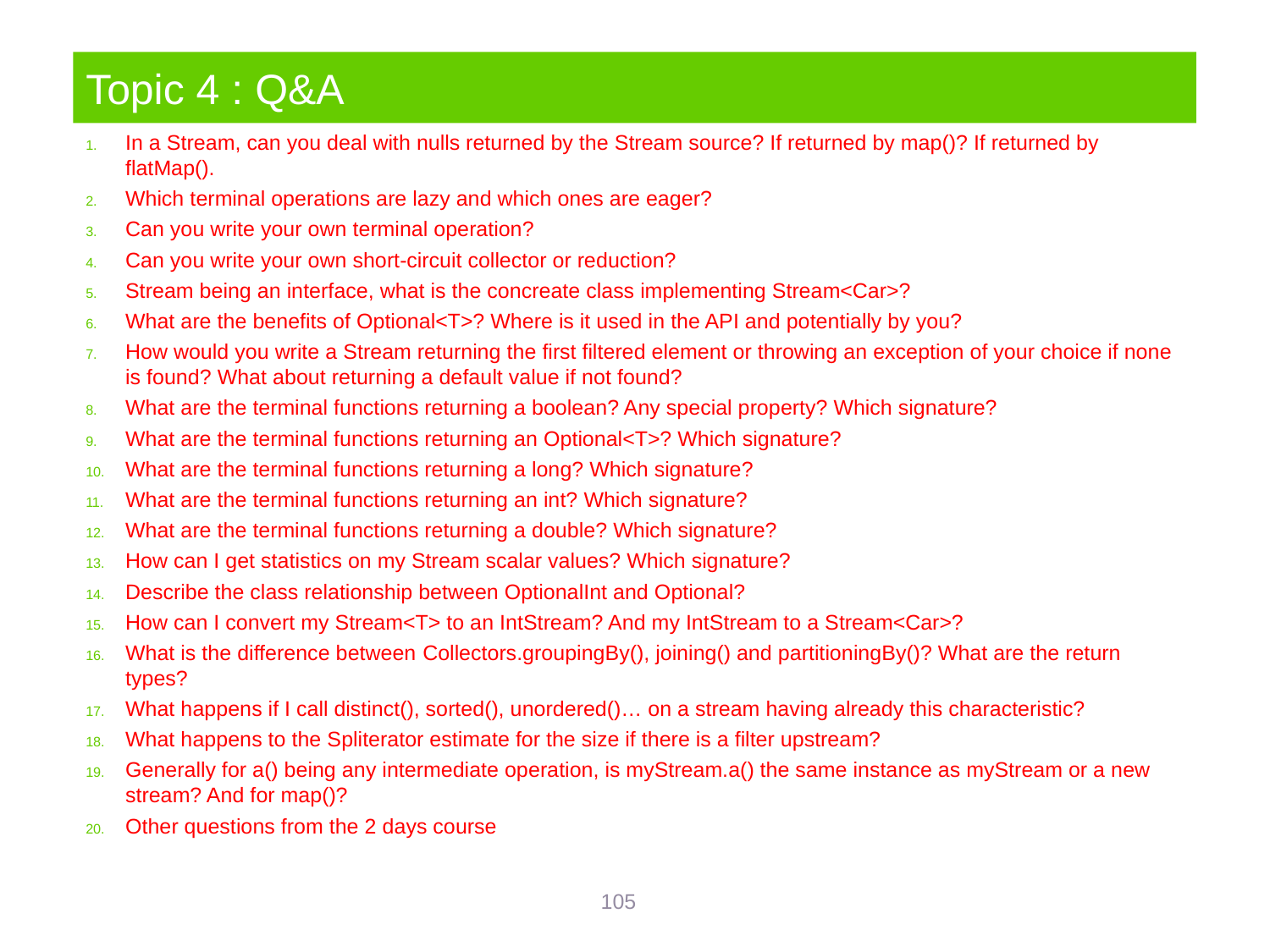

# Topic 4 : Q&A
In a Stream, can you deal with nulls returned by the Stream source? If returned by map()? If returned by flatMap().
Which terminal operations are lazy and which ones are eager?
Can you write your own terminal operation?
Can you write your own short-circuit collector or reduction?
Stream being an interface, what is the concreate class implementing Stream<Car>?
What are the benefits of Optional<T>? Where is it used in the API and potentially by you?
How would you write a Stream returning the first filtered element or throwing an exception of your choice if none is found? What about returning a default value if not found?
What are the terminal functions returning a boolean? Any special property? Which signature?
What are the terminal functions returning an Optional<T>? Which signature?
What are the terminal functions returning a long? Which signature?
What are the terminal functions returning an int? Which signature?
What are the terminal functions returning a double? Which signature?
How can I get statistics on my Stream scalar values? Which signature?
Describe the class relationship between OptionalInt and Optional?
How can I convert my Stream<T> to an IntStream? And my IntStream to a Stream<Car>?
What is the difference between Collectors.groupingBy(), joining() and partitioningBy()? What are the return types?
What happens if I call distinct(), sorted(), unordered()… on a stream having already this characteristic?
What happens to the Spliterator estimate for the size if there is a filter upstream?
Generally for a() being any intermediate operation, is myStream.a() the same instance as myStream or a new stream? And for map()?
Other questions from the 2 days course